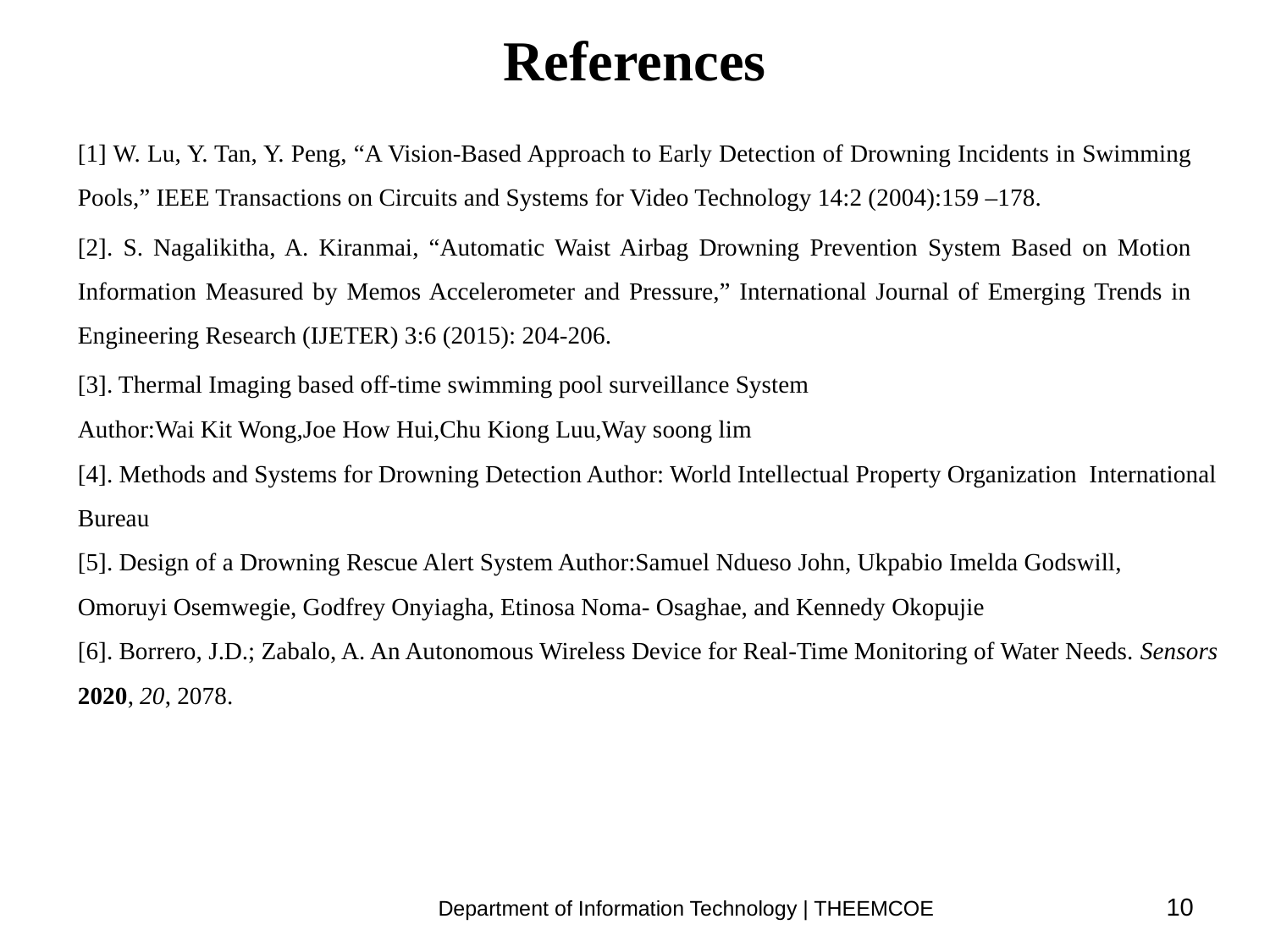

# References
[1] W. Lu, Y. Tan, Y. Peng, “A Vision-Based Approach to Early Detection of Drowning Incidents in Swimming Pools,” IEEE Transactions on Circuits and Systems for Video Technology 14:2 (2004):159 –178.
[2]. S. Nagalikitha, A. Kiranmai, “Automatic Waist Airbag Drowning Prevention System Based on Motion Information Measured by Memos Accelerometer and Pressure,” International Journal of Emerging Trends in Engineering Research (IJETER) 3:6 (2015): 204-206.
[3]. Thermal Imaging based off-time swimming pool surveillance System
Author:Wai Kit Wong,Joe How Hui,Chu Kiong Luu,Way soong lim
[4]. Methods and Systems for Drowning Detection Author: World Intellectual Property Organization  International Bureau
[5]. Design of a Drowning Rescue Alert System Author:Samuel Ndueso John, Ukpabio Imelda Godswill,
Omoruyi Osemwegie, Godfrey Onyiagha, Etinosa Noma- Osaghae, and Kennedy Okopujie
[6]. Borrero, J.D.; Zabalo, A. An Autonomous Wireless Device for Real-Time Monitoring of Water Needs. Sensors 2020, 20, 2078.

Department of Information Technology | THEEMCOE
10